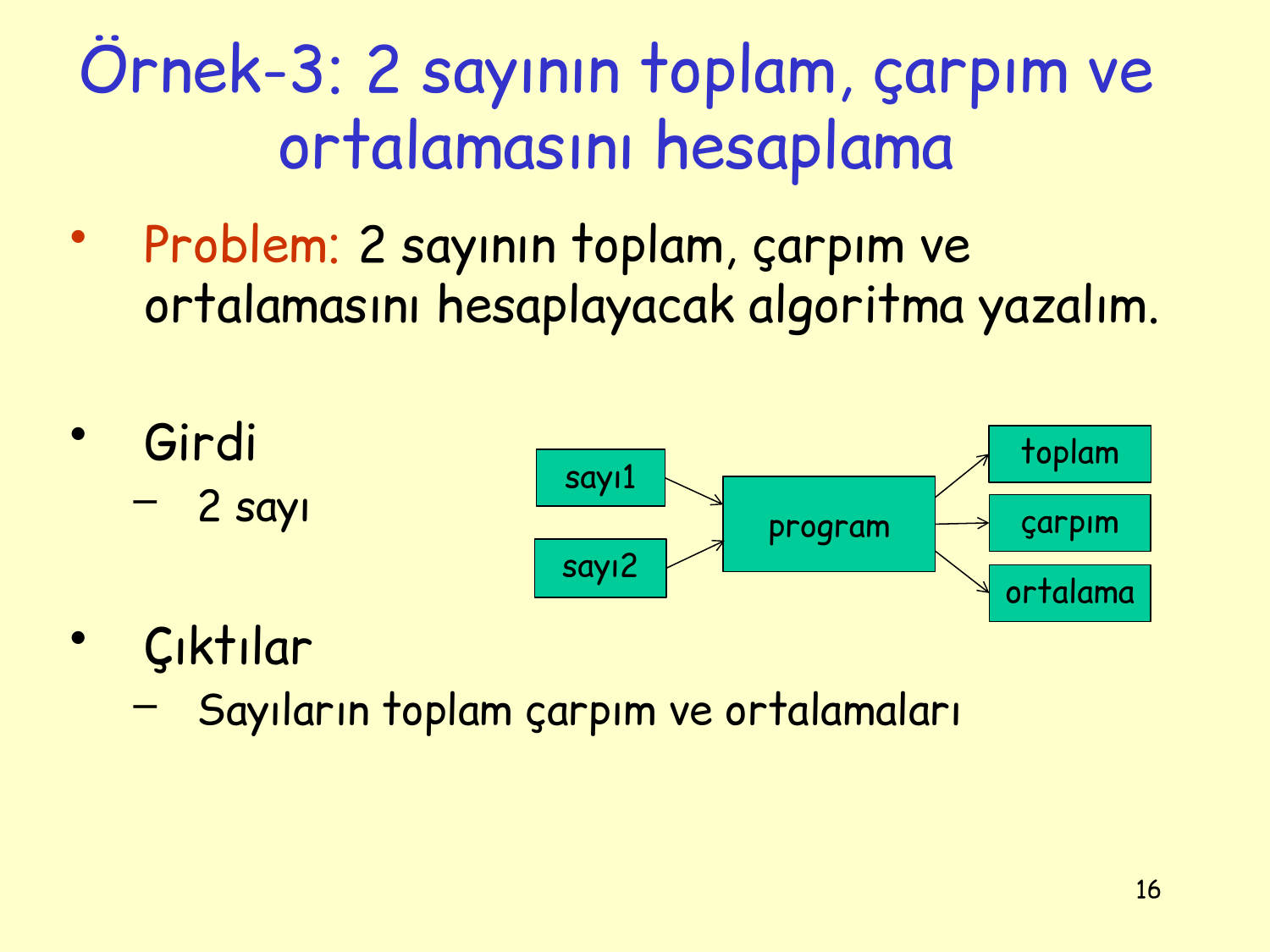

# Örnek-3: 2 sayının toplam, çarpım ve ortalamasını hesaplama

Problem: 2 sayının toplam, çarpım ve ortalamasını hesaplayacak algoritma yazalım.

Girdi
2 sayı

Çıktılar
Sayıların toplam çarpım ve ortalamaları
toplam
sayı1
program
çarpım
sayı2
ortalama
16